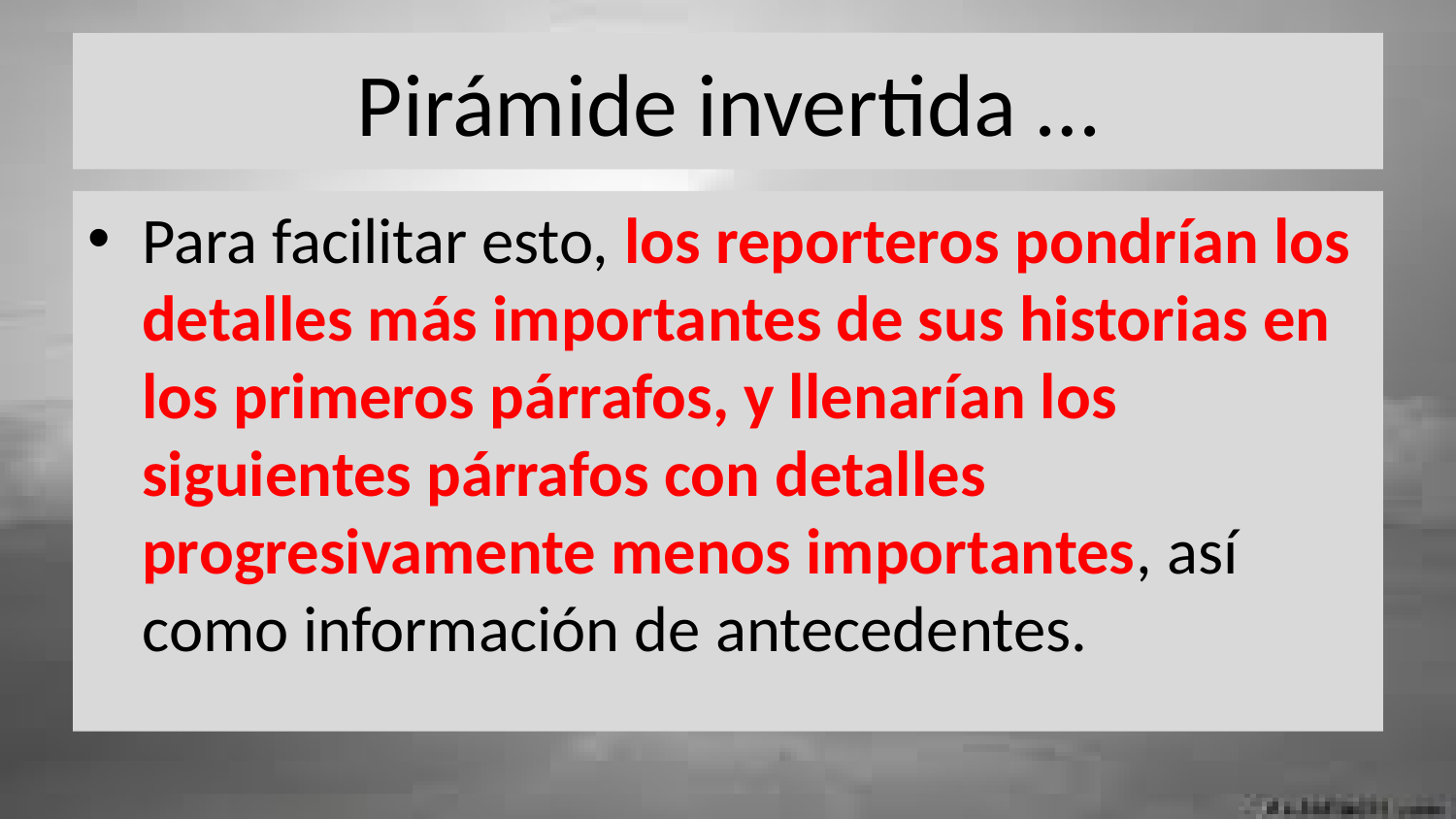

# Pirámide invertida …
Para facilitar esto, los reporteros pondrían los detalles más importantes de sus historias en los primeros párrafos, y llenarían los siguientes párrafos con detalles progresivamente menos importantes, así como información de antecedentes.